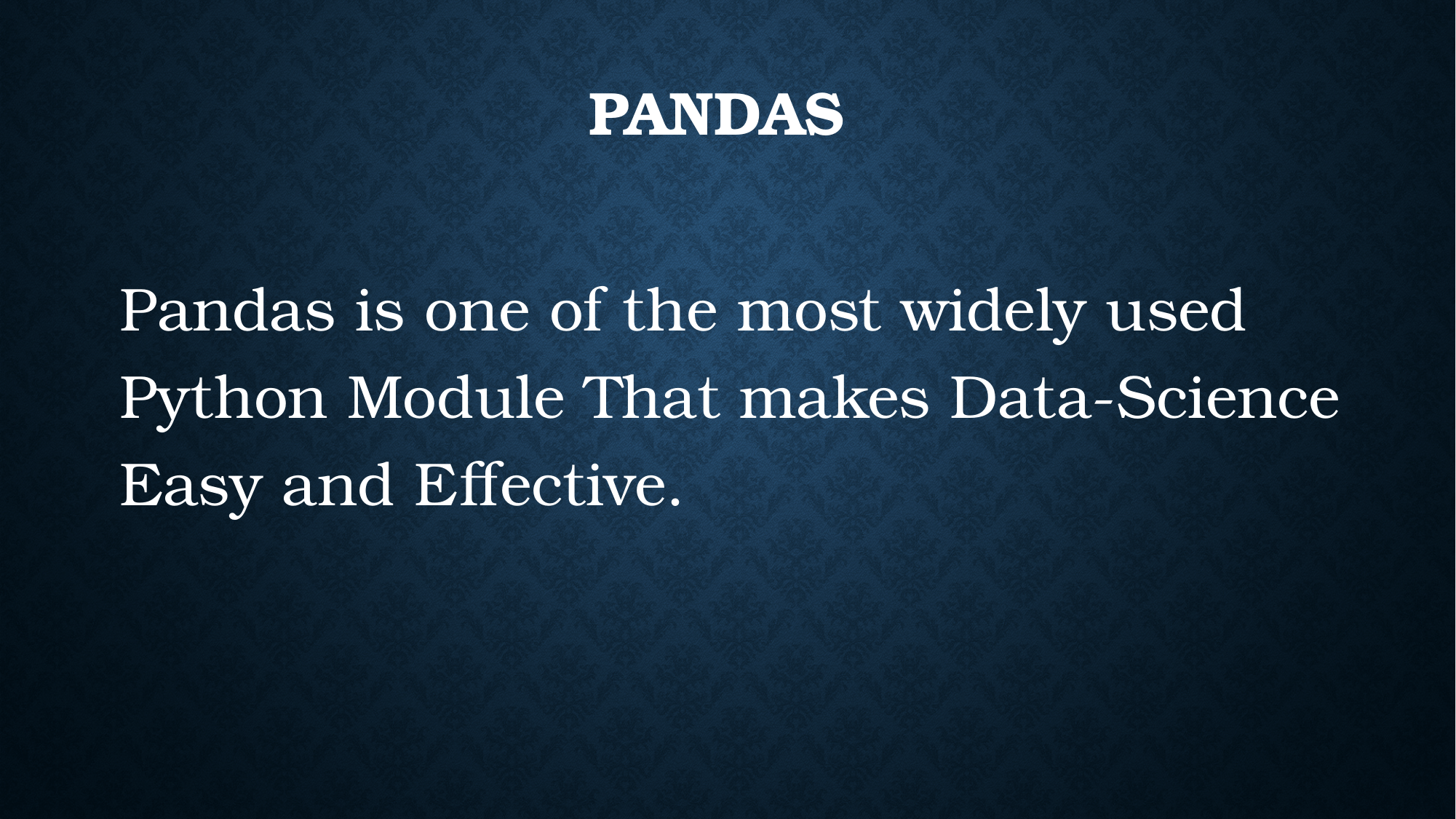

# Pandas
Pandas is one of the most widely used Python Module That makes Data-Science Easy and Effective.